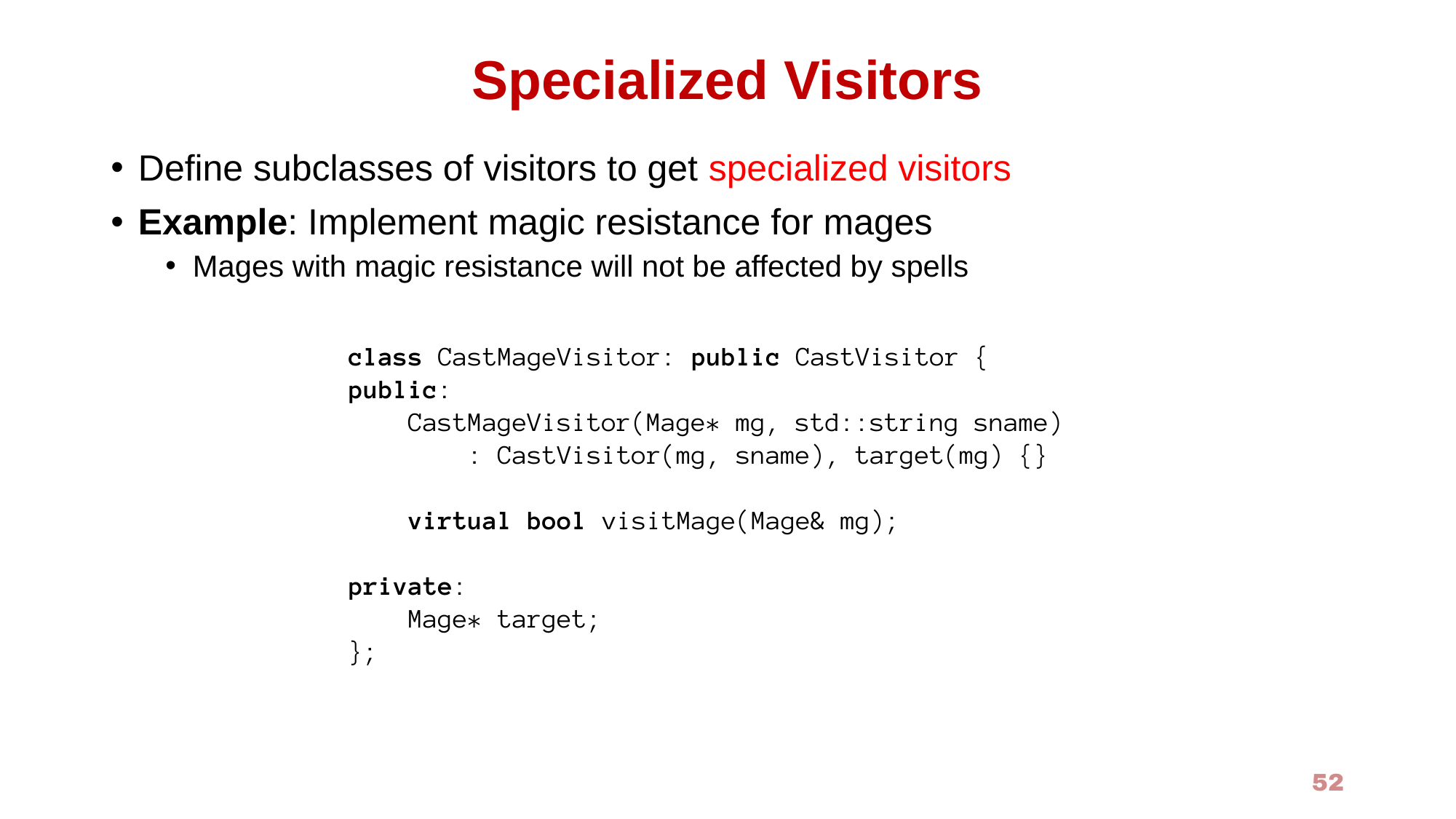

# Specialized Visitors
Define subclasses of visitors to get specialized visitors
Example: Implement magic resistance for mages
Mages with magic resistance will not be affected by spells
class CastMageVisitor: public CastVisitor {
public:
    CastMageVisitor(Mage* mg, std::string sname)
        : CastVisitor(mg, sname), target(mg) {}

    virtual bool visitMage(Mage& mg);

private:
    Mage* target;
};
52